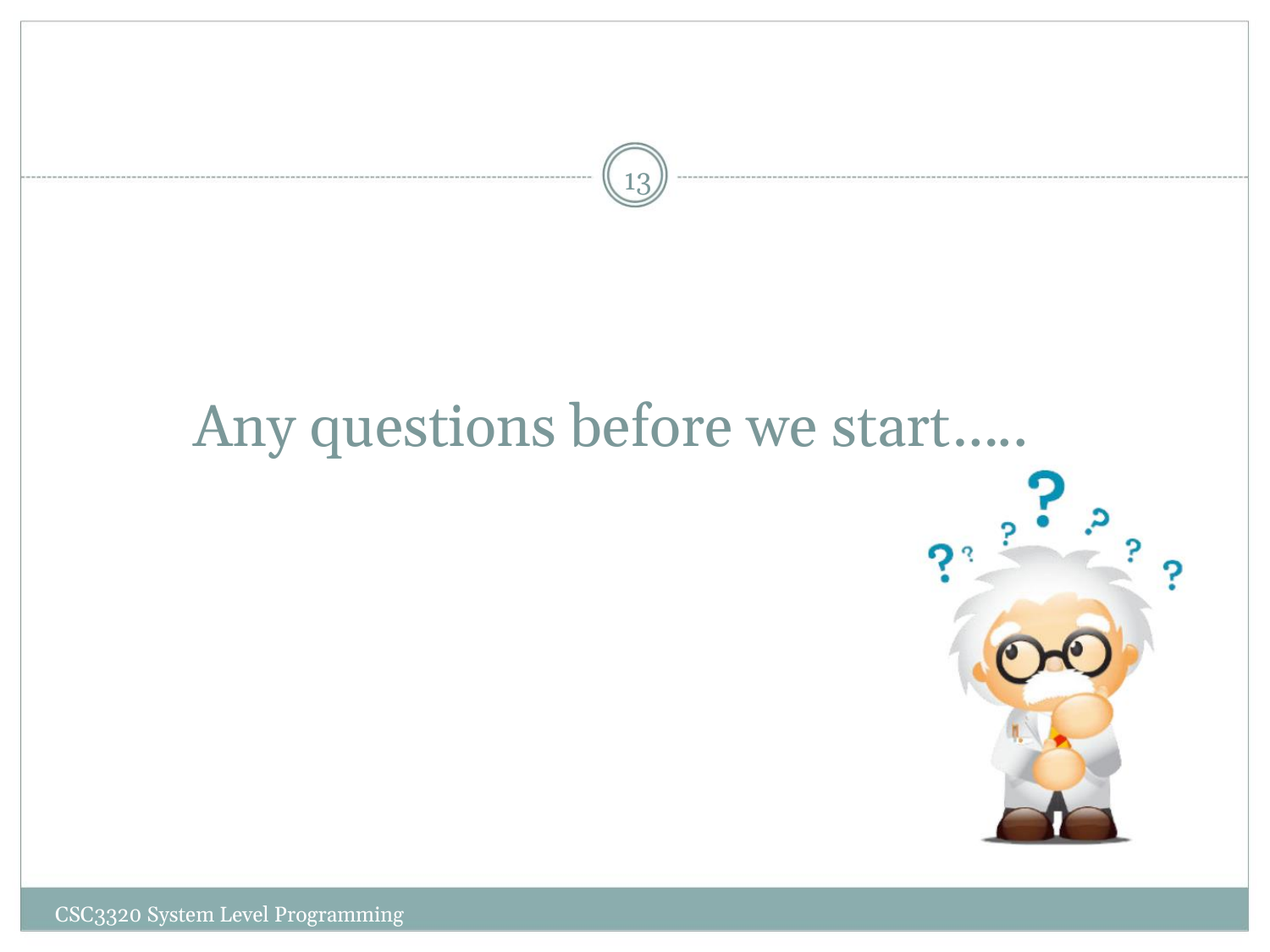

13
Any questions before we start…..
CSC3320 System Level Programming
12